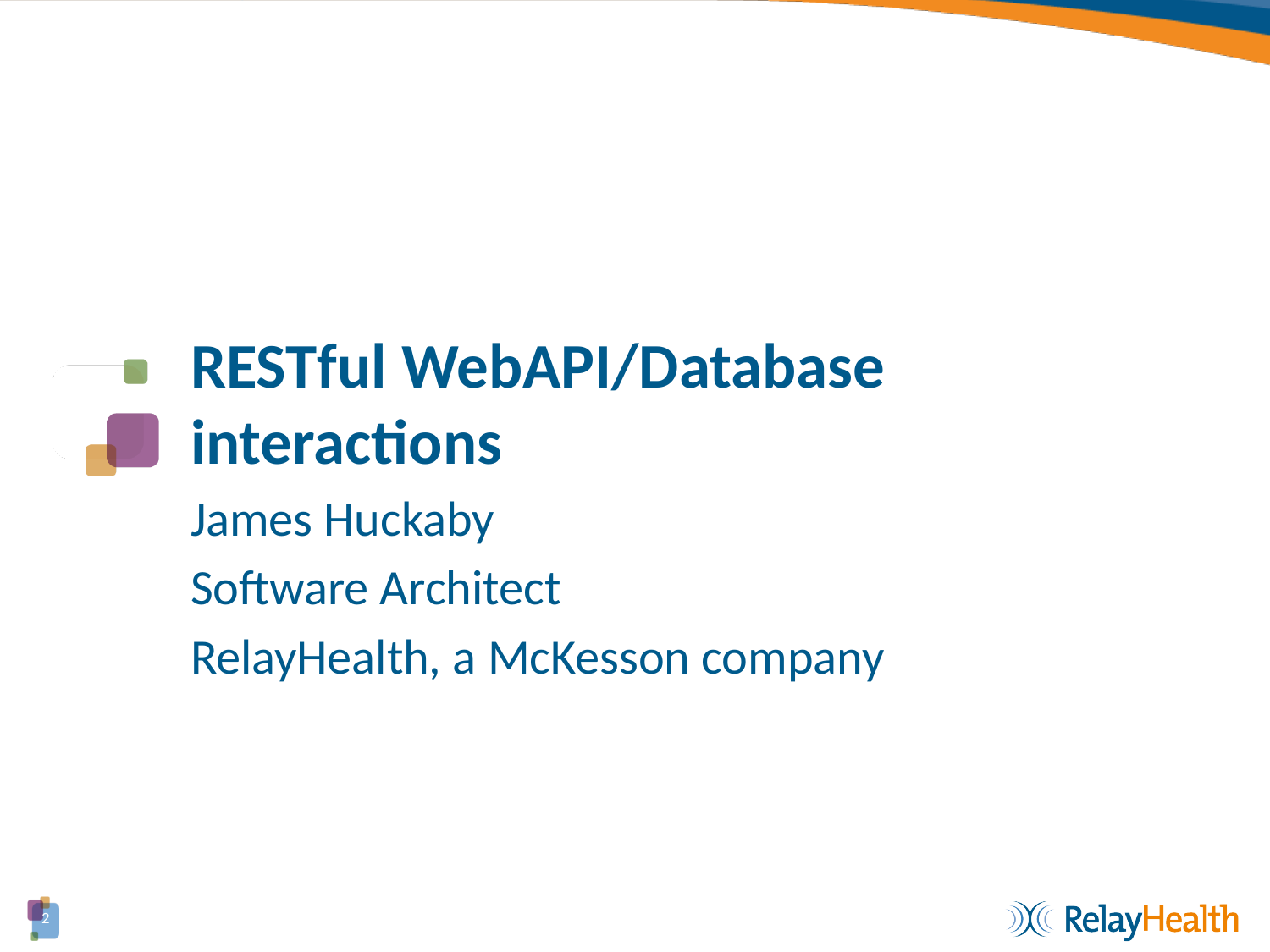

# RESTful WebAPI/Database interactions
James Huckaby
Software Architect
RelayHealth, a McKesson company